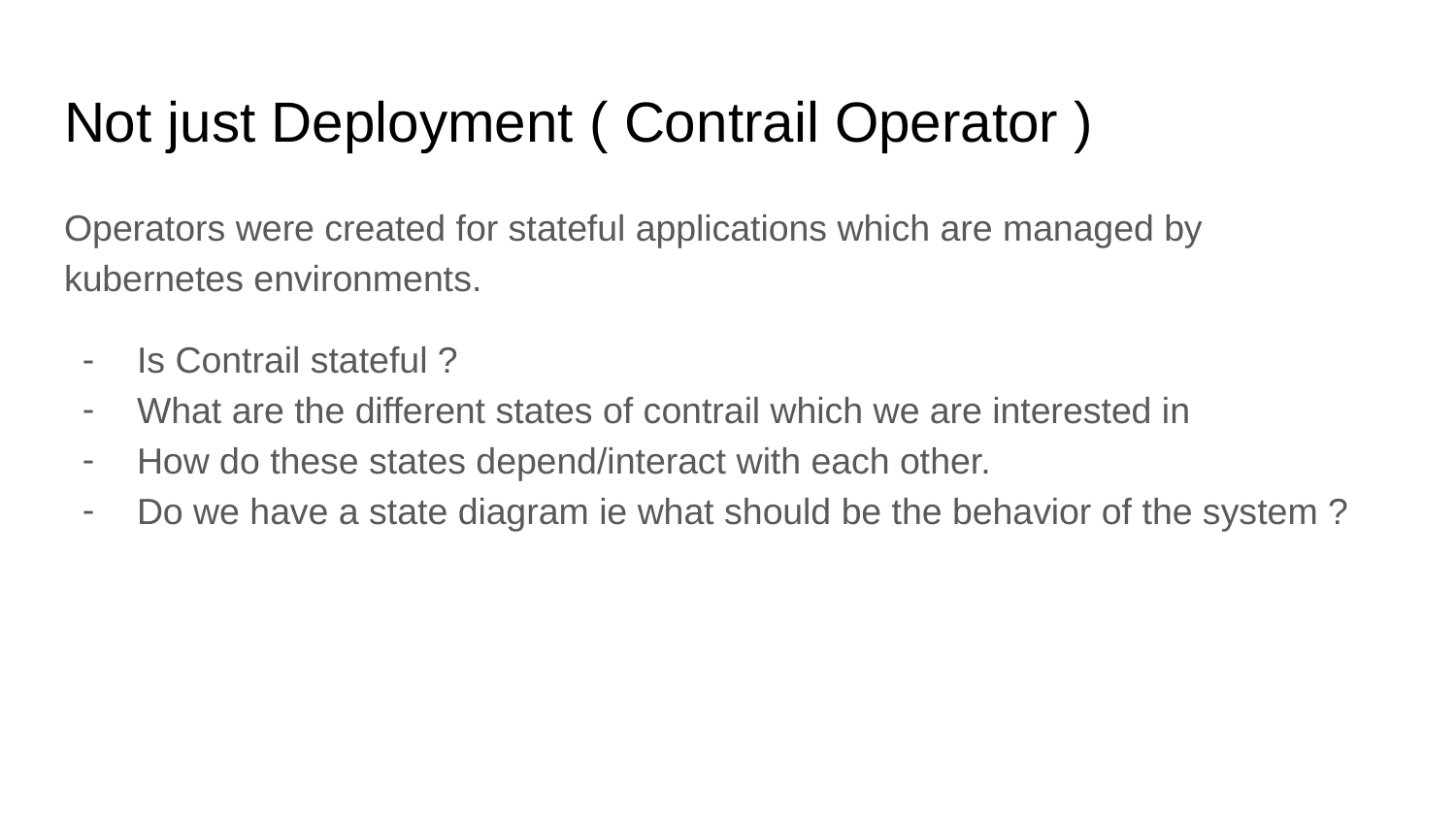

# Not just Deployment ( Contrail Operator )
Operators were created for stateful applications which are managed by kubernetes environments.
Is Contrail stateful ?
What are the different states of contrail which we are interested in
How do these states depend/interact with each other.
Do we have a state diagram ie what should be the behavior of the system ?